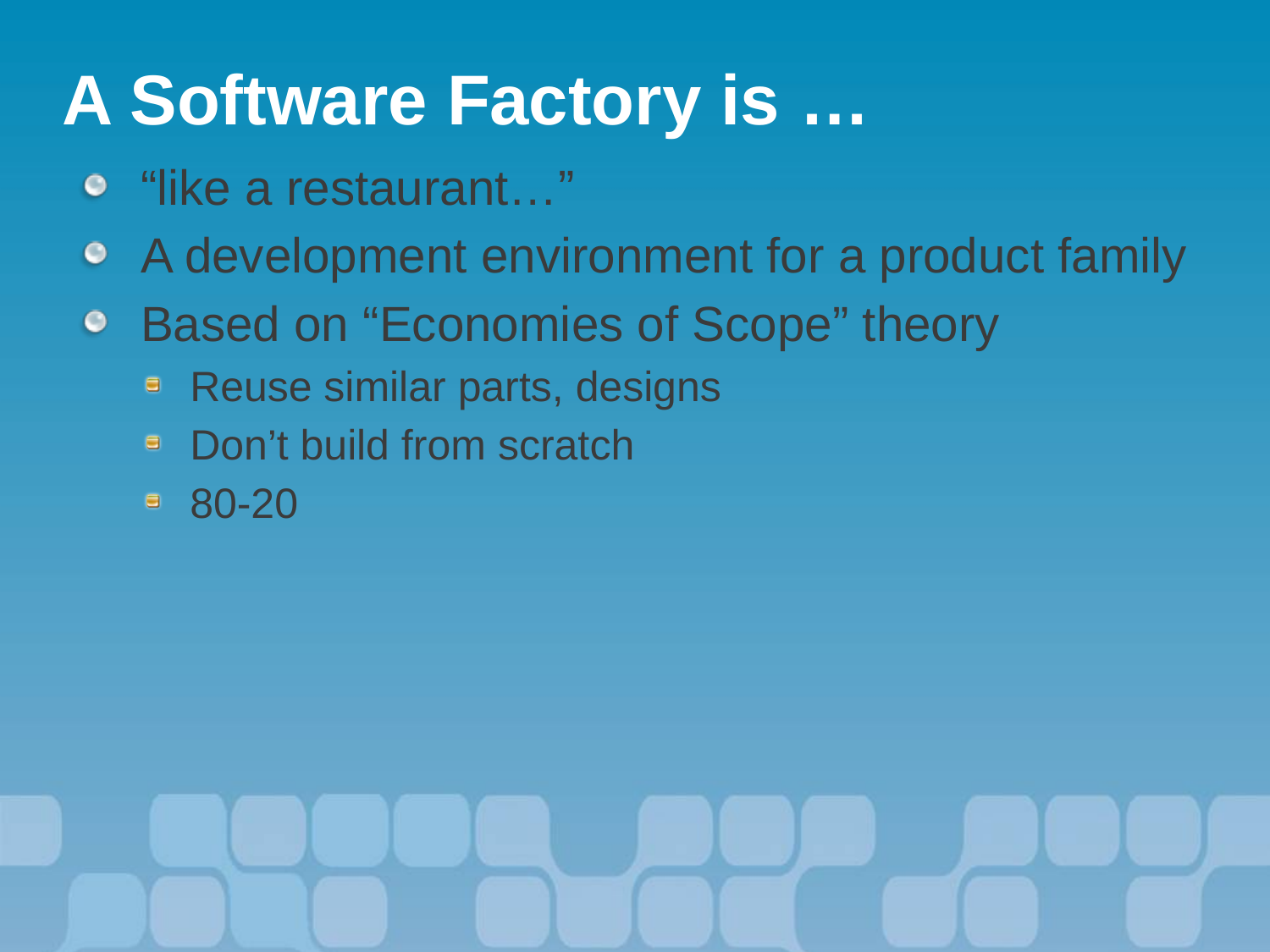

A Software Factory is …
“like a restaurant…”
A development environment for a product family
Based on “Economies of Scope” theory
Reuse similar parts, designs
Don’t build from scratch
80-20